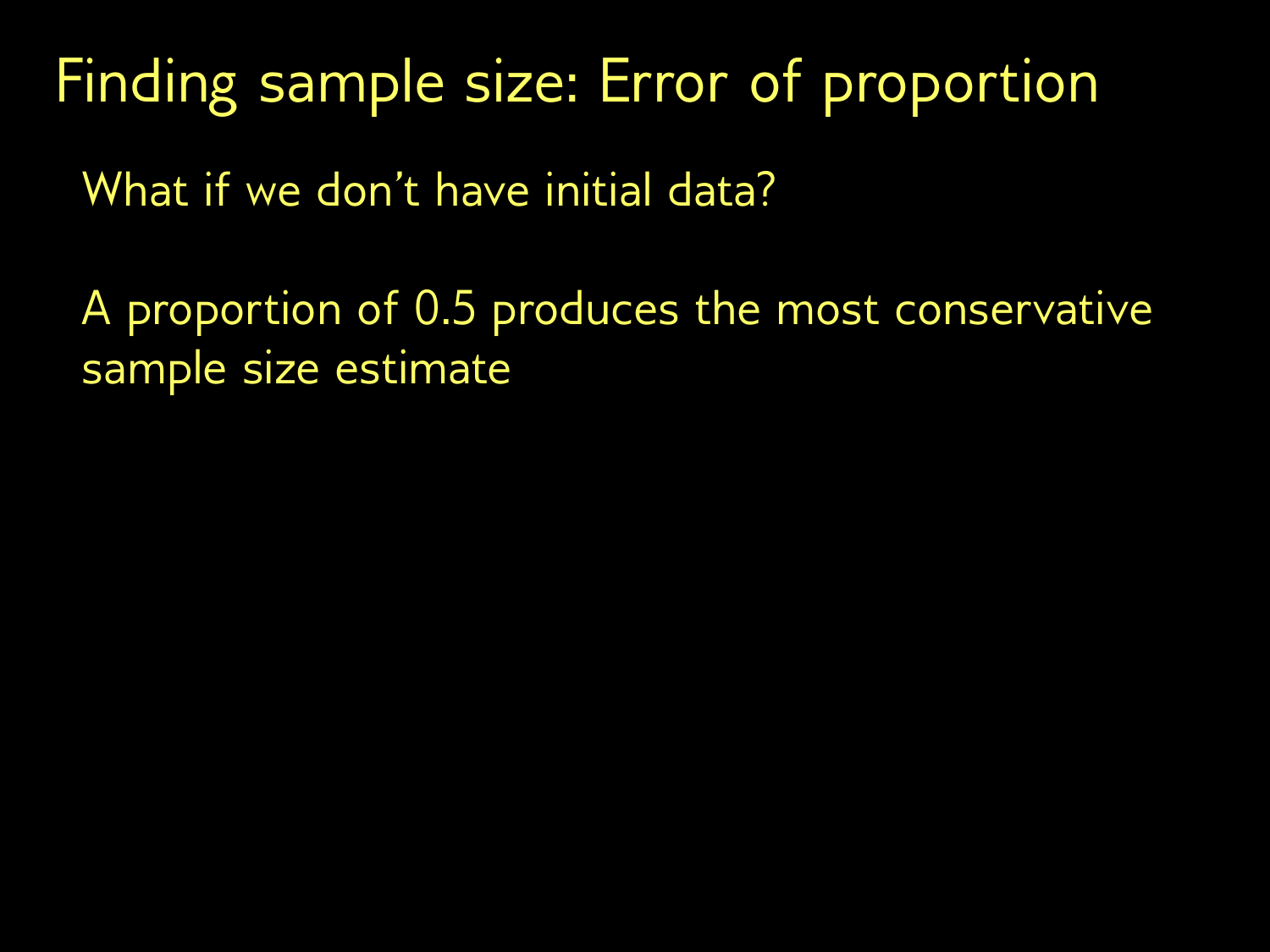

Finding sample size: Error of proportion
What if we don’t have initial data?

A proportion of 0.5 produces the most conservative sample size estimate